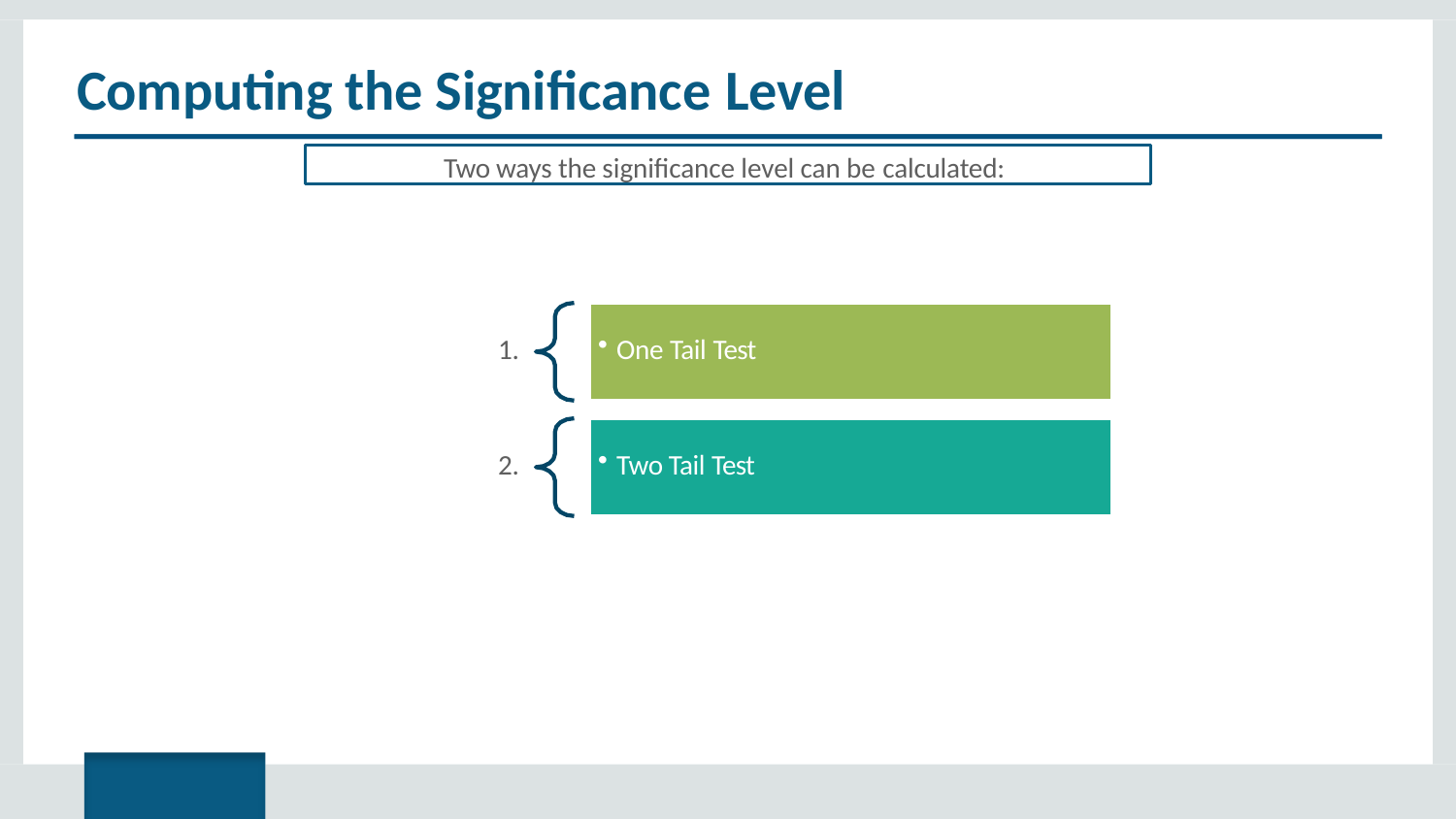

# Computing the Significance Level

Two ways the significance level can be calculated:

1.
One Tail Test

2.
Two Tail Test